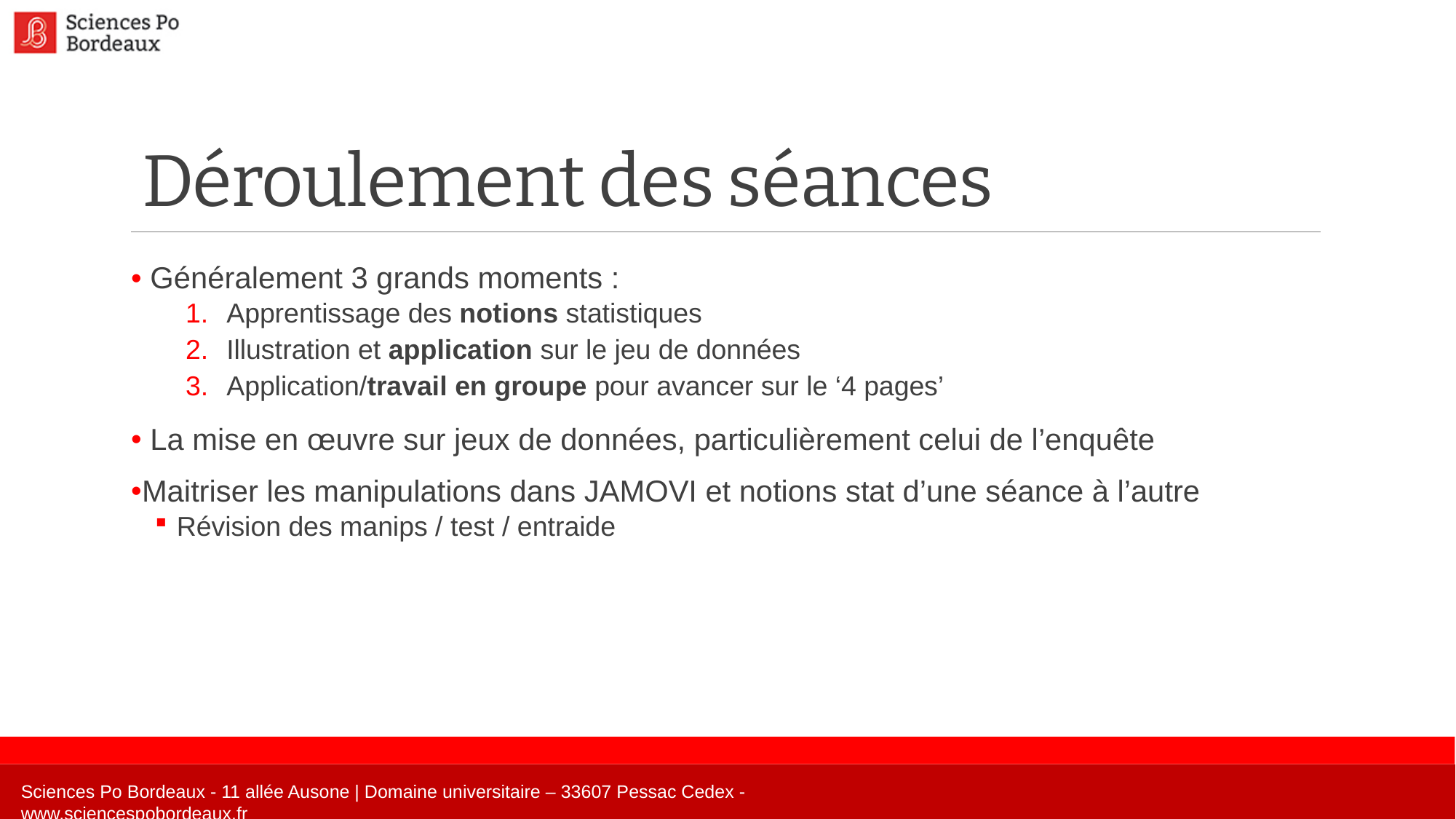

# Déroulement des séances
 Généralement 3 grands moments :
Apprentissage des notions statistiques
Illustration et application sur le jeu de données
Application/travail en groupe pour avancer sur le ‘4 pages’
 La mise en œuvre sur jeux de données, particulièrement celui de l’enquête
Maitriser les manipulations dans JAMOVI et notions stat d’une séance à l’autre
Révision des manips / test / entraide